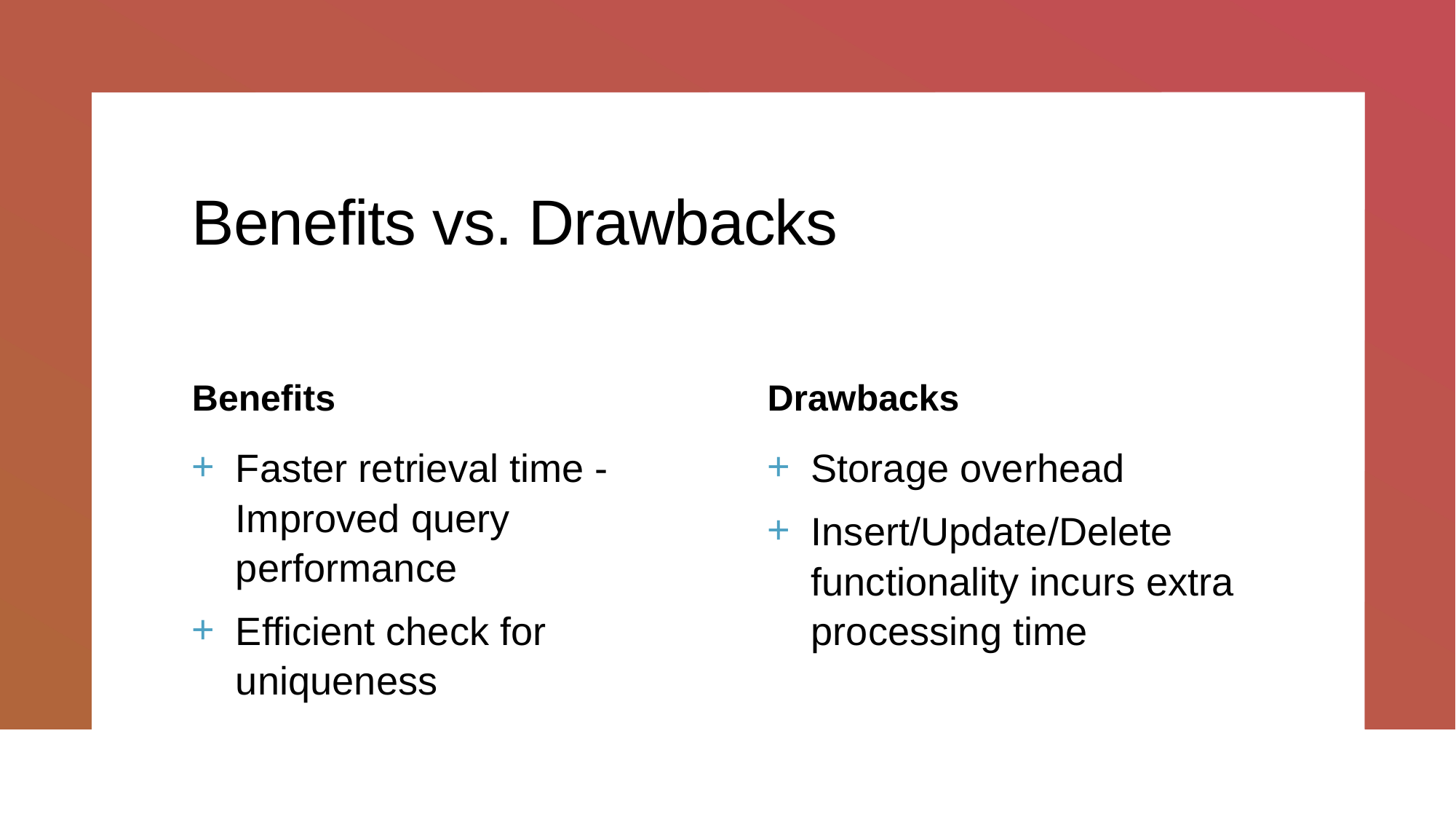

# Benefits vs. Drawbacks
Benefits
Drawbacks
Faster retrieval time -Improved query performance
Efficient check for uniqueness
Storage overhead
Insert/Update/Delete functionality incurs extra processing time